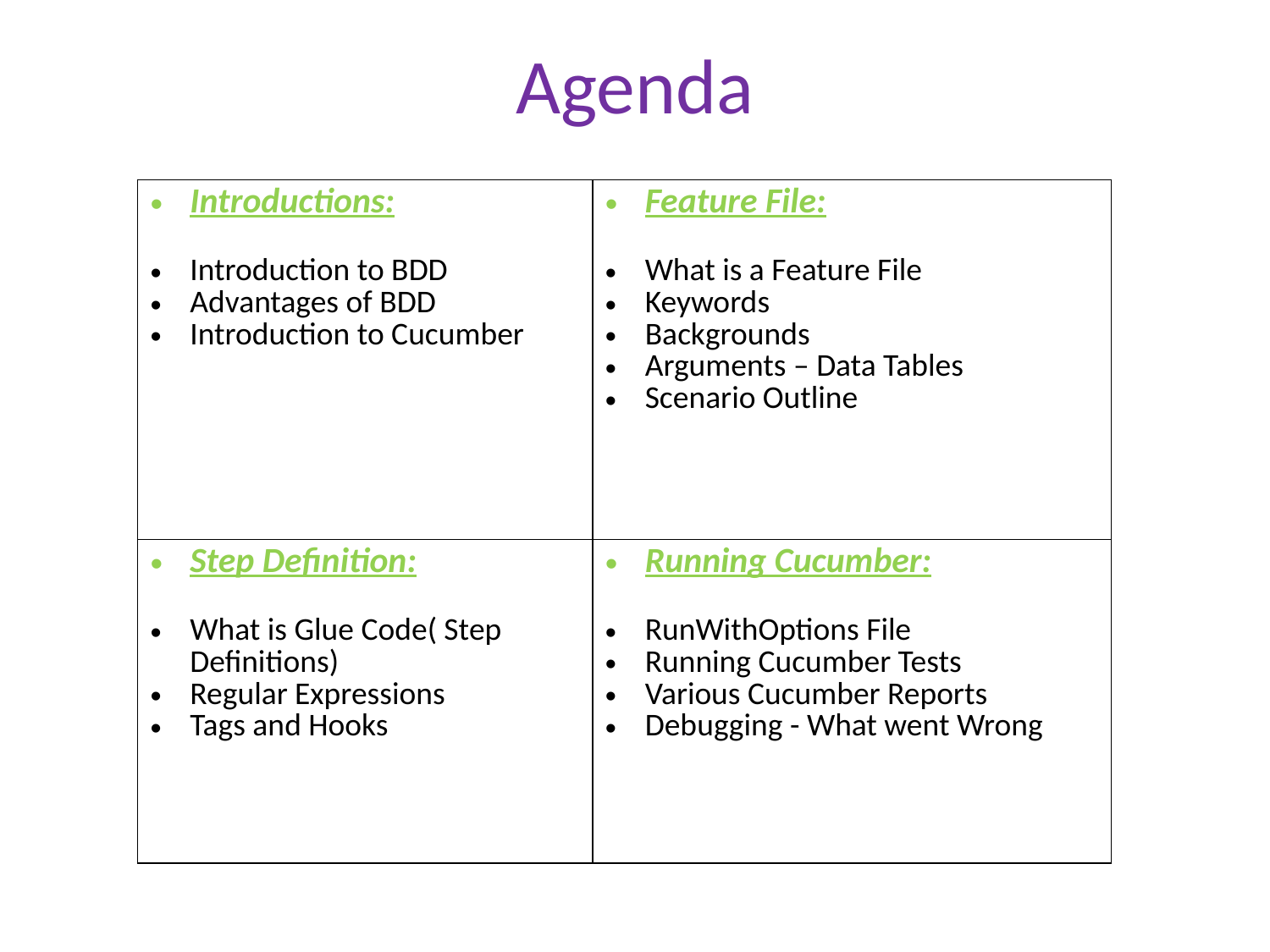

# Agenda
| Introductions: Introduction to BDD Advantages of BDD Introduction to Cucumber | Feature File: What is a Feature File Keywords Backgrounds Arguments – Data Tables Scenario Outline |
| --- | --- |
| Step Definition: What is Glue Code( Step Definitions)​ Regular Expressions Tags and Hooks | Running Cucumber: RunWithOptions File Running Cucumber Tests Various Cucumber Reports Debugging - What went Wrong |